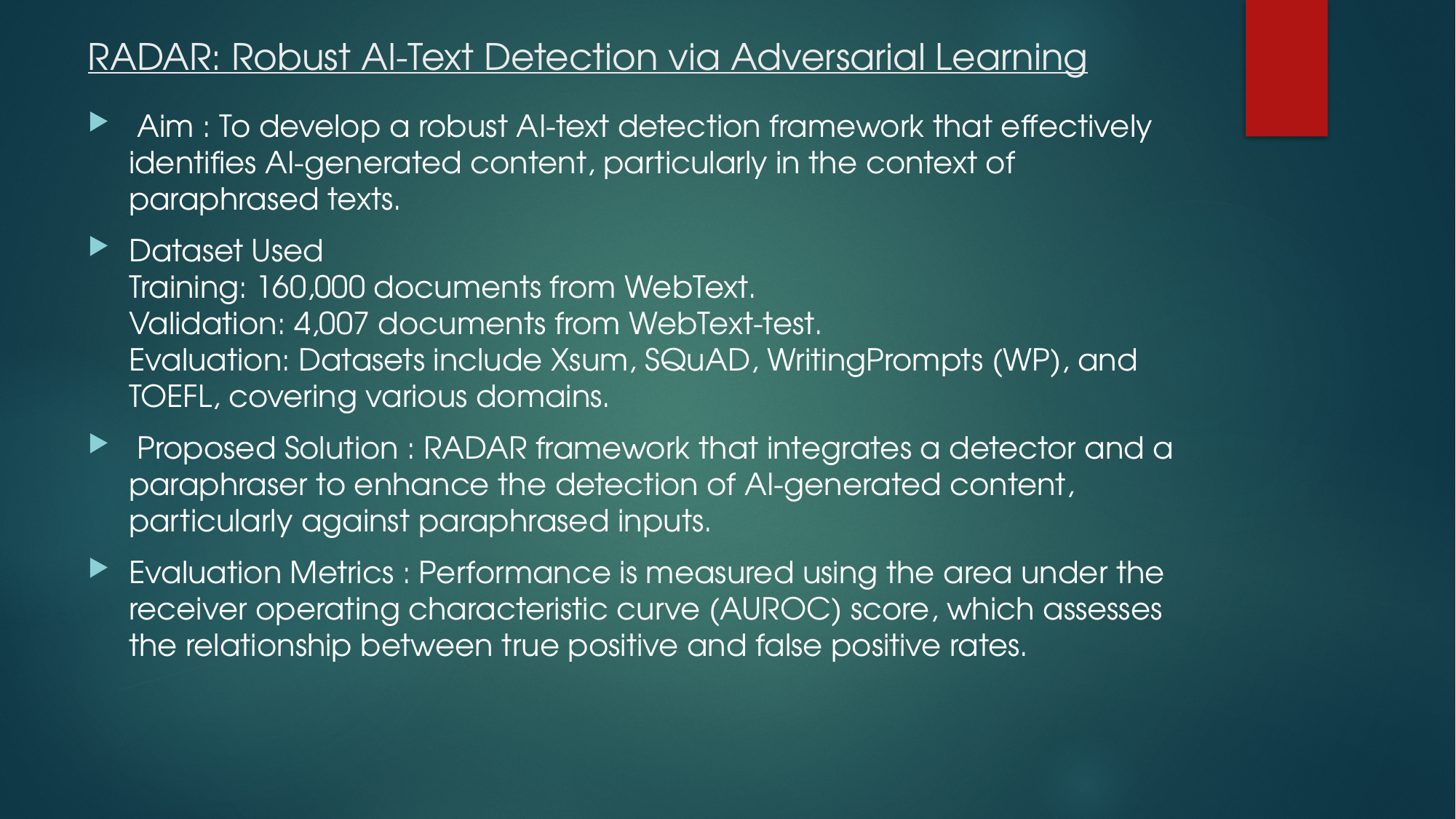

# RADAR: Robust AI-Text Detection via Adversarial Learning
 Aim : To develop a robust AI-text detection framework that effectively identifies AI-generated content, particularly in the context of paraphrased texts.
Dataset Used
Training: 160,000 documents from WebText.
Validation: 4,007 documents from WebText-test.
Evaluation: Datasets include Xsum, SQuAD, WritingPrompts (WP), and TOEFL, covering various domains.
 Proposed Solution : RADAR framework that integrates a detector and a paraphraser to enhance the detection of AI-generated content, particularly against paraphrased inputs.
Evaluation Metrics : Performance is measured using the area under the receiver operating characteristic curve (AUROC) score, which assesses the relationship between true positive and false positive rates.